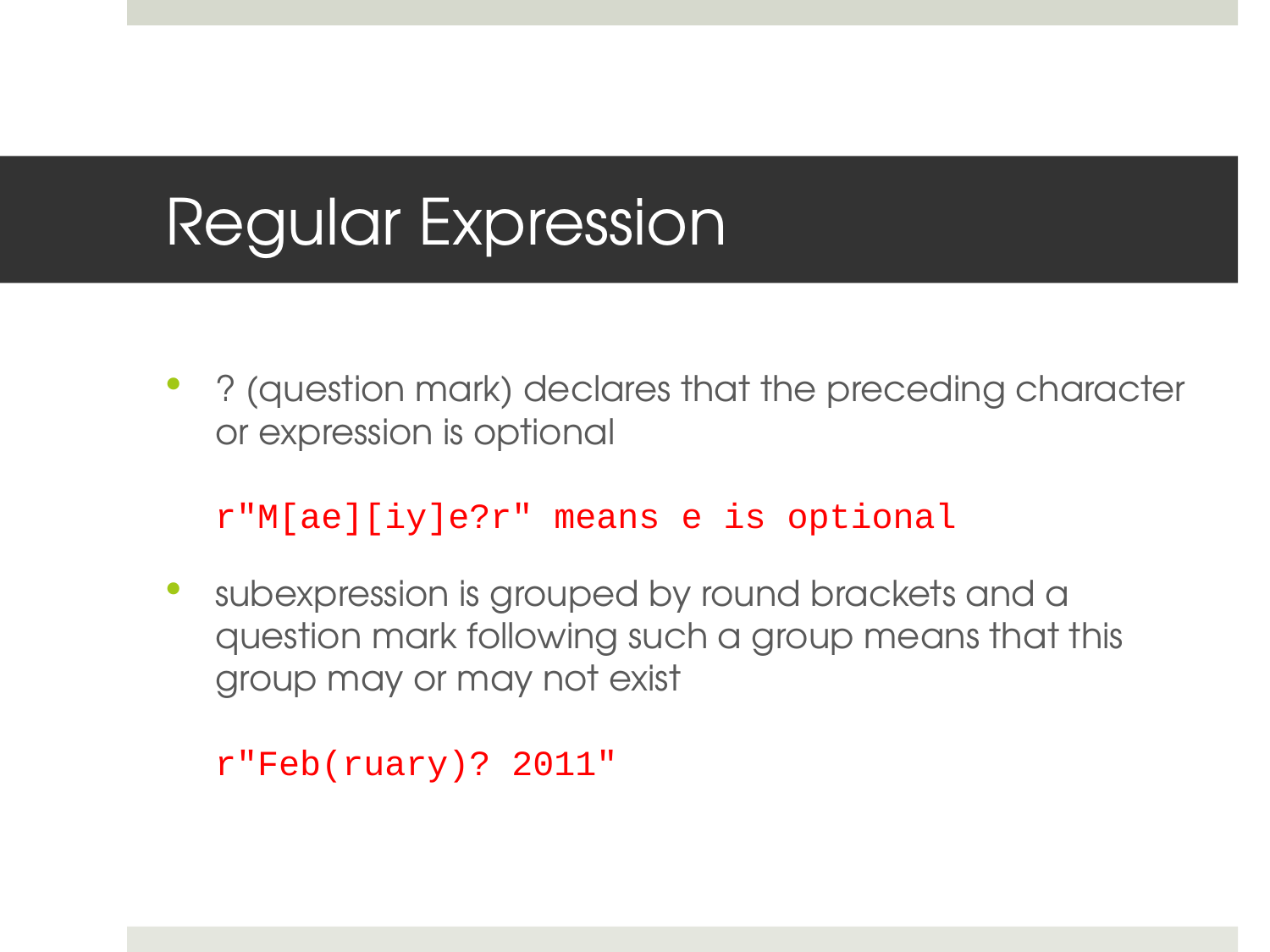

# Regular Expression
? (question mark) declares that the preceding character or expression is optional
r"M[ae][iy]e?r" means e is optional
subexpression is grouped by round brackets and a question mark following such a group means that this group may or may not exist
r"Feb(ruary)? 2011"